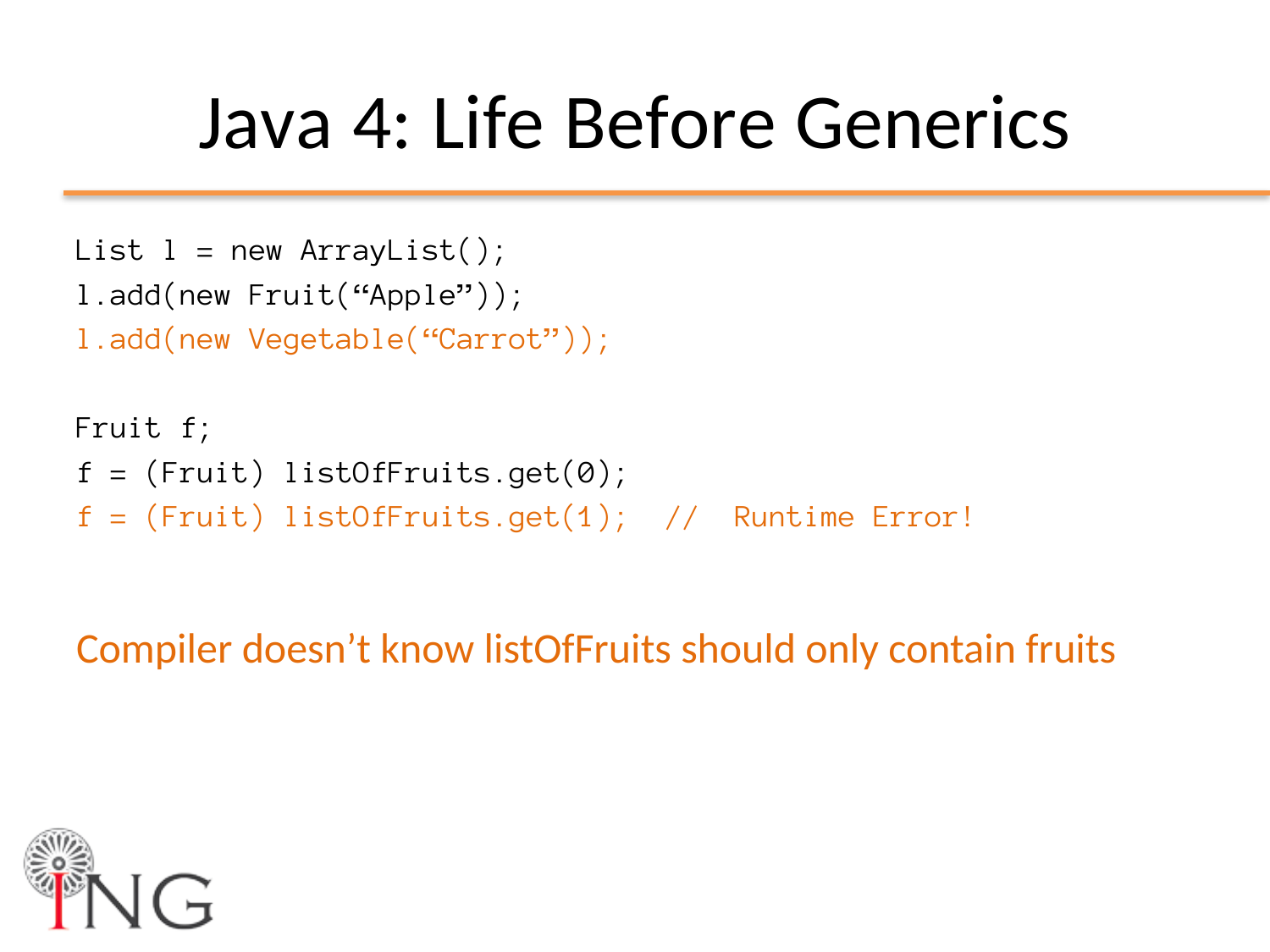

# Java 4: Life Before Generics
List l = new ArrayList();
l.add(new Fruit(“Apple”));
l.add(new Vegetable(“Carrot”));

Fruit f;
f = (Fruit) listOfFruits.get(0);
f = (Fruit) listOfFruits.get(1);  //  Runtime Error!

Compiler doesn’t know listOfFruits should only contain fruits